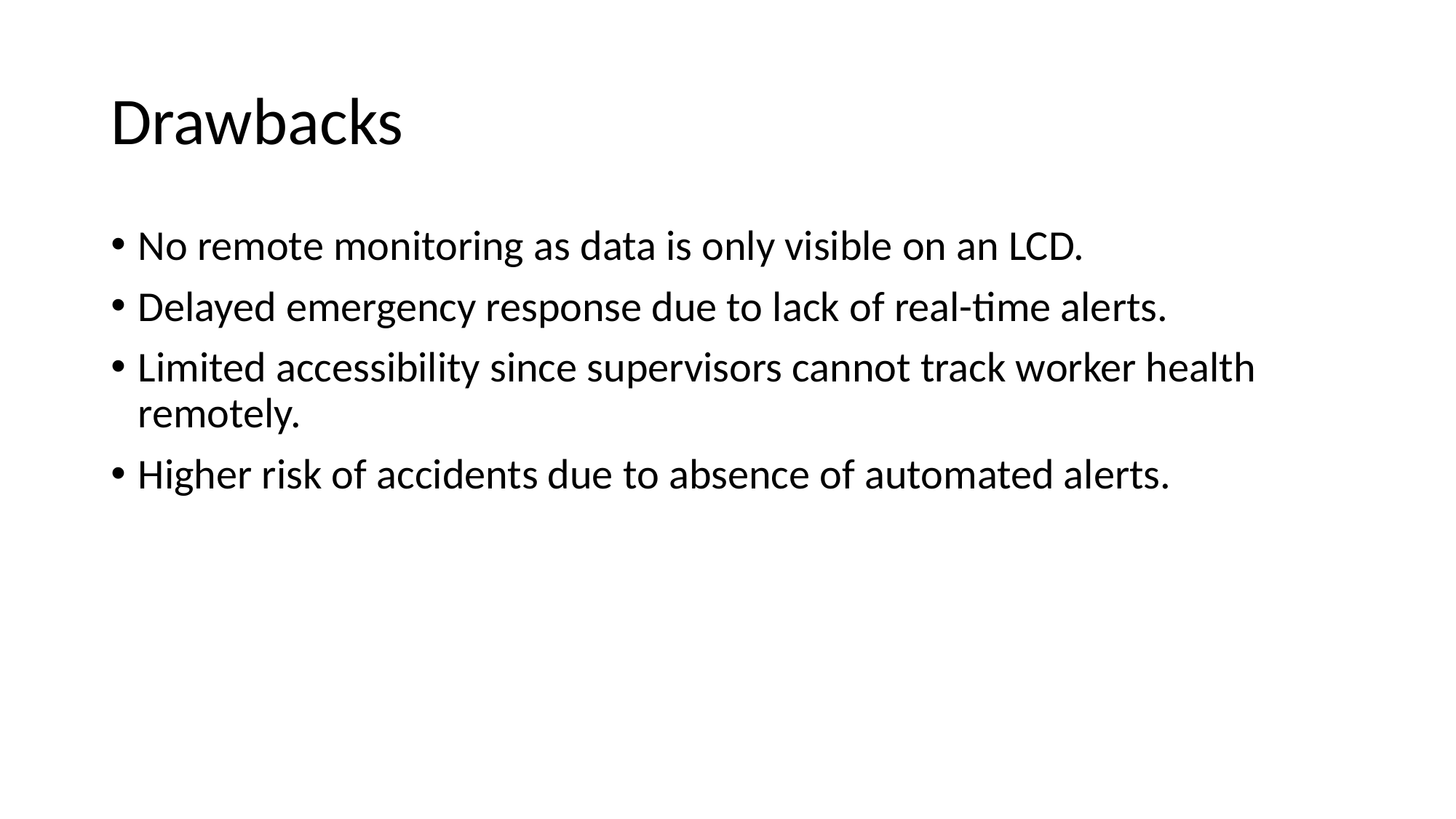

# Drawbacks
No remote monitoring as data is only visible on an LCD.
Delayed emergency response due to lack of real-time alerts.
Limited accessibility since supervisors cannot track worker health remotely.
Higher risk of accidents due to absence of automated alerts.